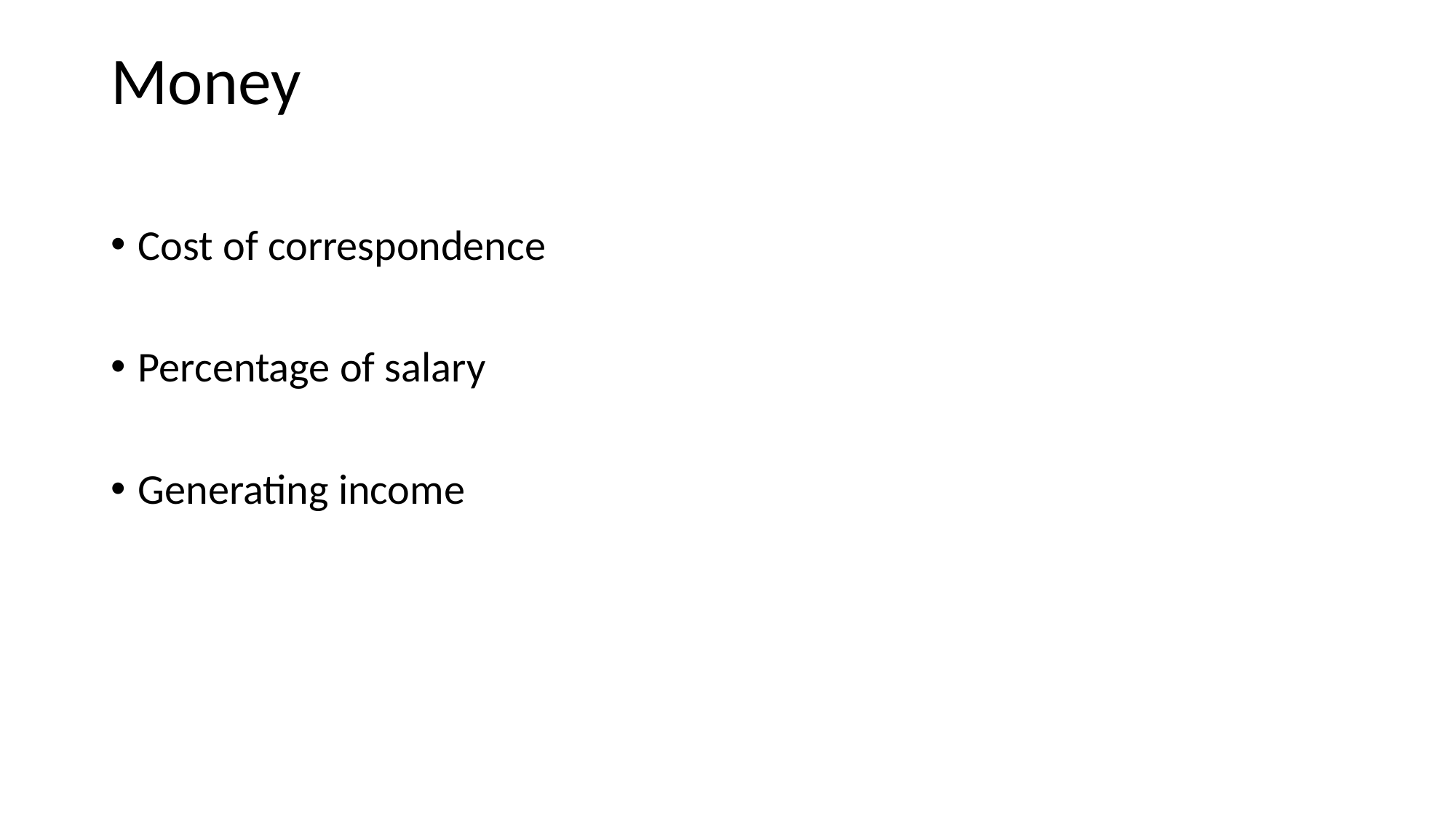

# Money
Cost of correspondence

Percentage of salary

Generating income